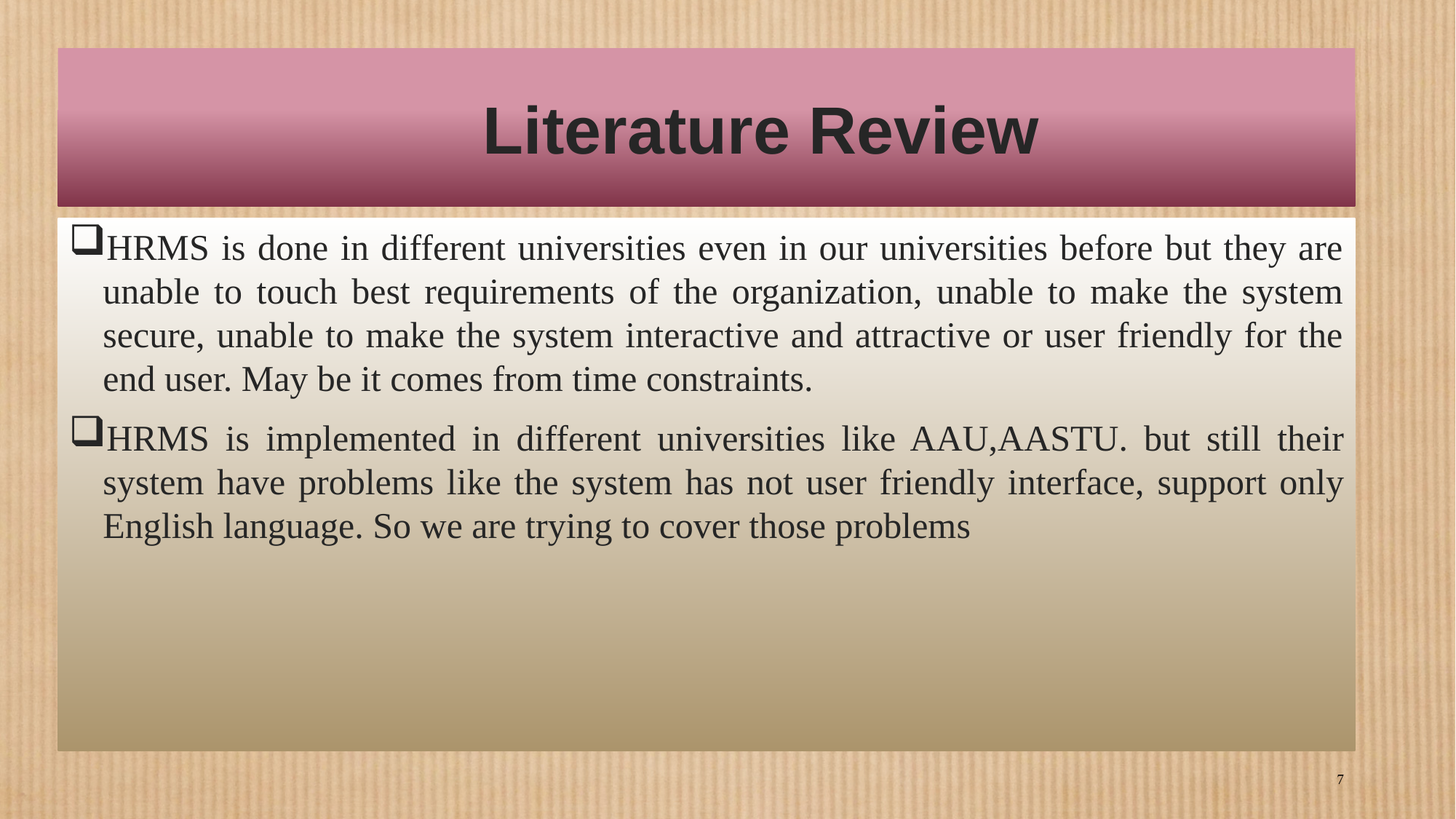

# Literature Review
HRMS is done in different universities even in our universities before but they are unable to touch best requirements of the organization, unable to make the system secure, unable to make the system interactive and attractive or user friendly for the end user. May be it comes from time constraints.
HRMS is implemented in different universities like AAU,AASTU. but still their system have problems like the system has not user friendly interface, support only English language. So we are trying to cover those problems

7